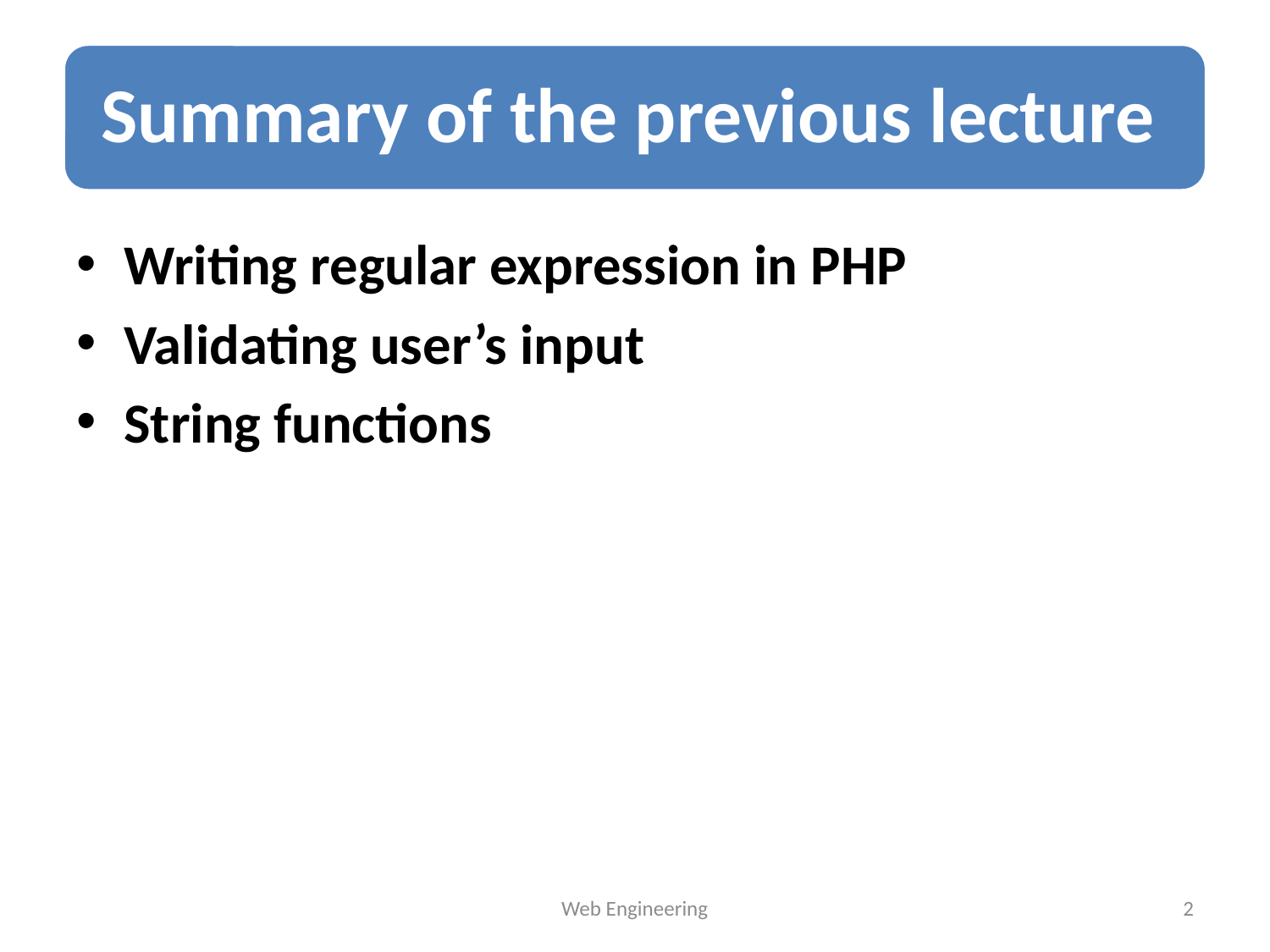

Summary of the previous lecture
Writing regular expression in PHP
Validating user’s input
String functions
Web Engineering
2